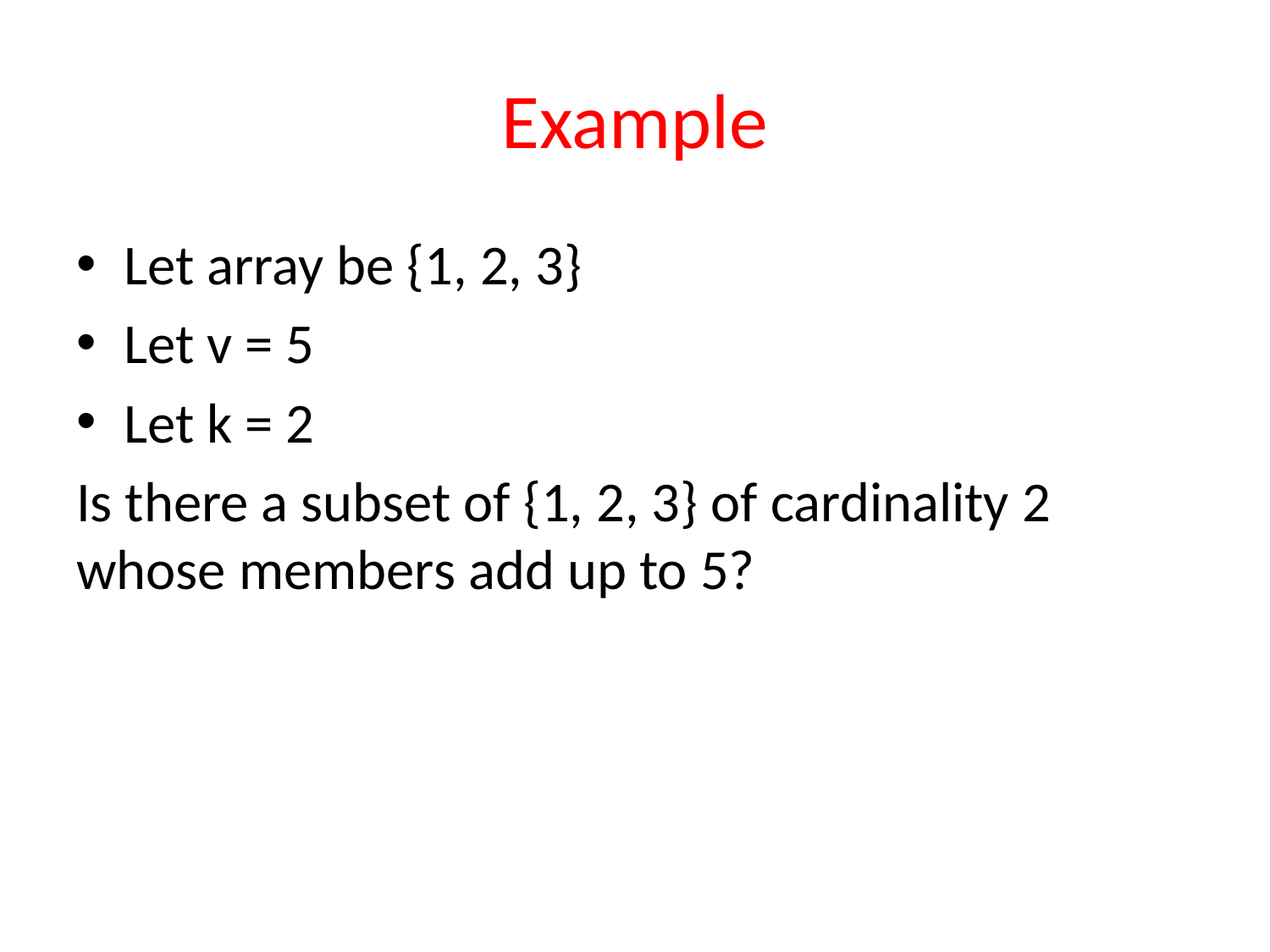

# Example
Let array be {1, 2, 3}
Let v = 5
Let k = 2
Is there a subset of {1, 2, 3} of cardinality 2 whose members add up to 5?